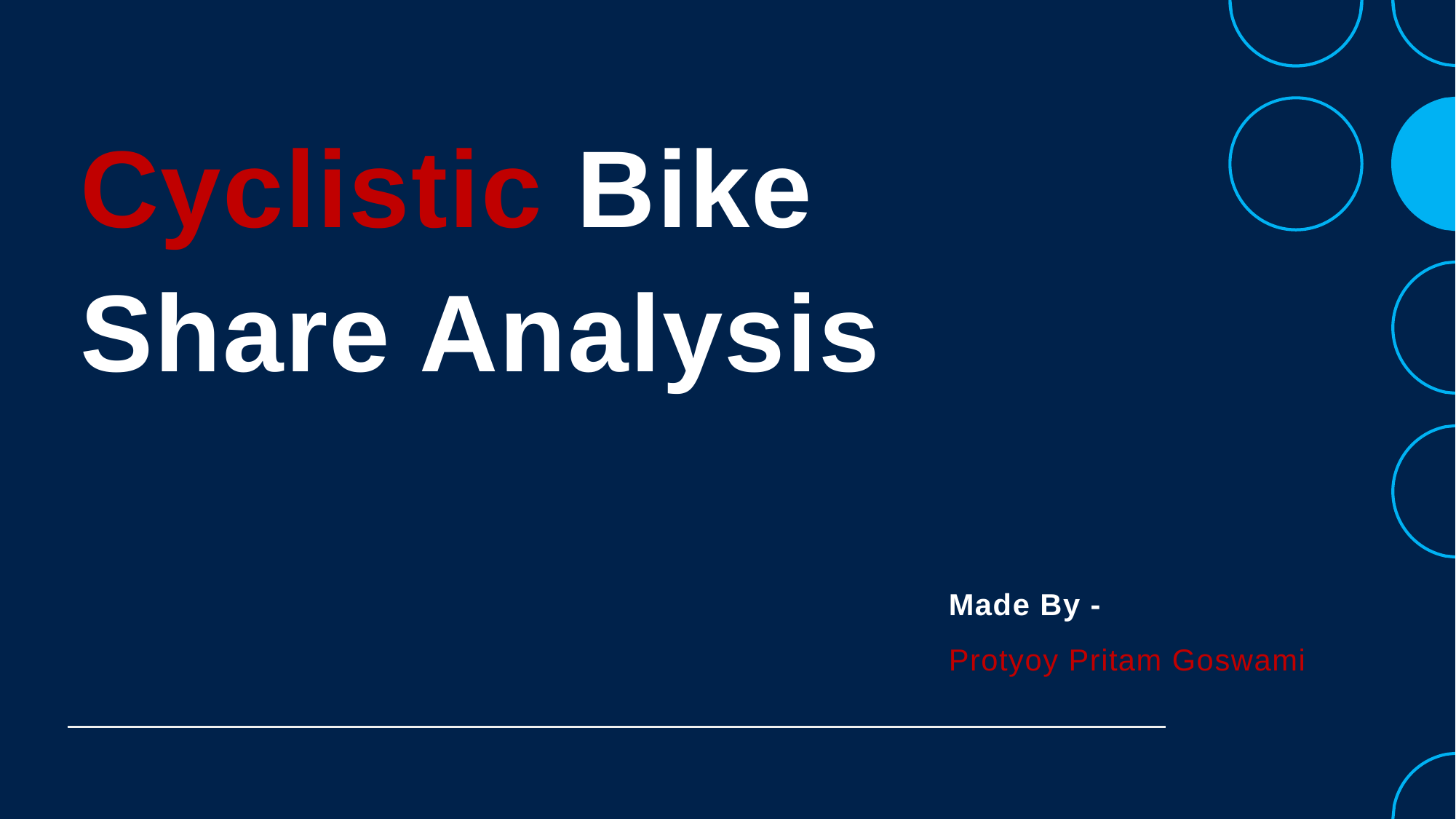

# Cyclistic Bike Share Analysis
Made By -
Protyoy Pritam Goswami